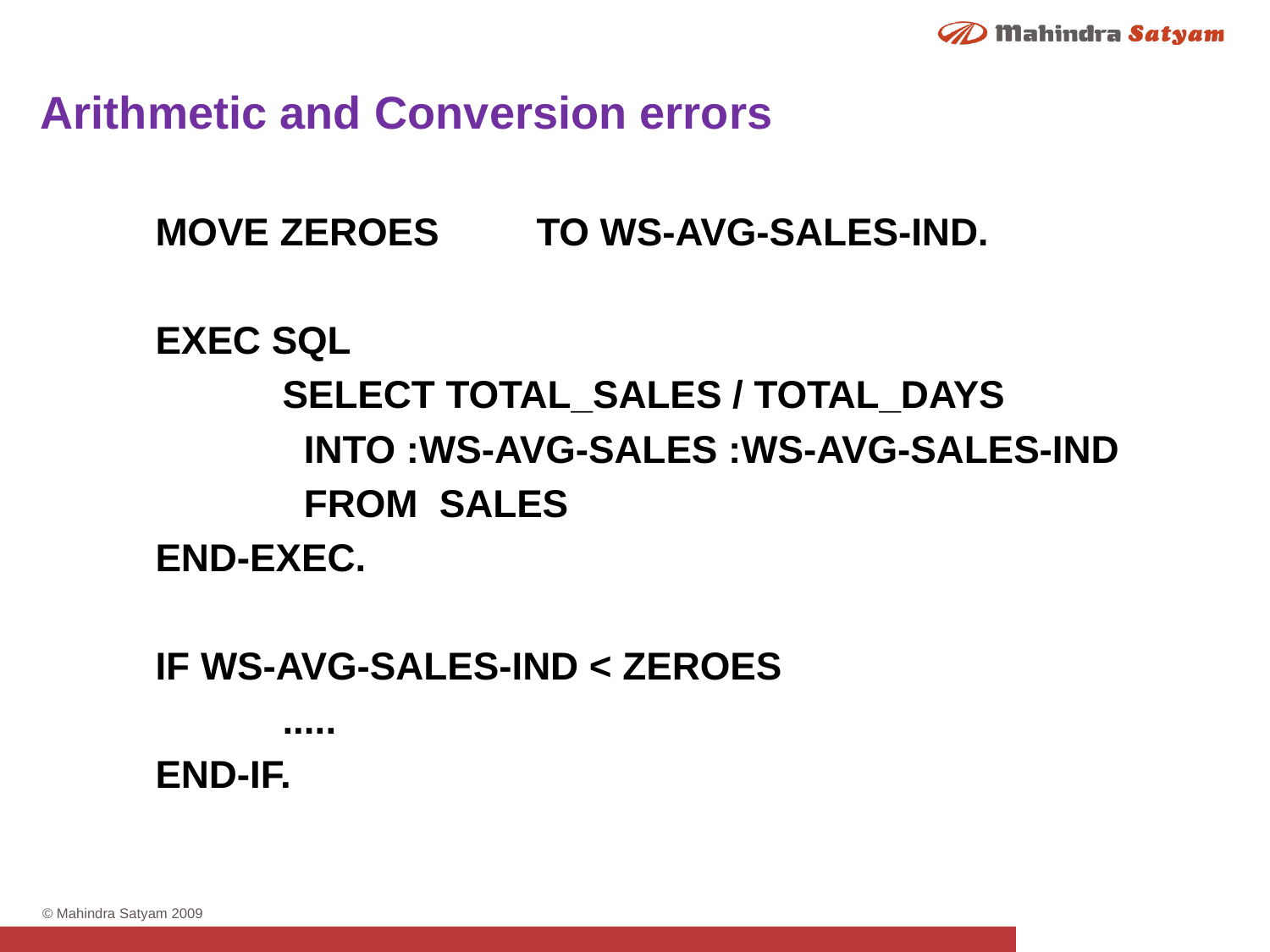

Arithmetic and Conversion errors
	MOVE ZEROES	TO WS-AVG-SALES-IND.

	EXEC SQL
		SELECT TOTAL_SALES / TOTAL_DAYS
		  INTO :WS-AVG-SALES :WS-AVG-SALES-IND
		  FROM  SALES
	END-EXEC.

	IF WS-AVG-SALES-IND < ZEROES
		.....
	END-IF.